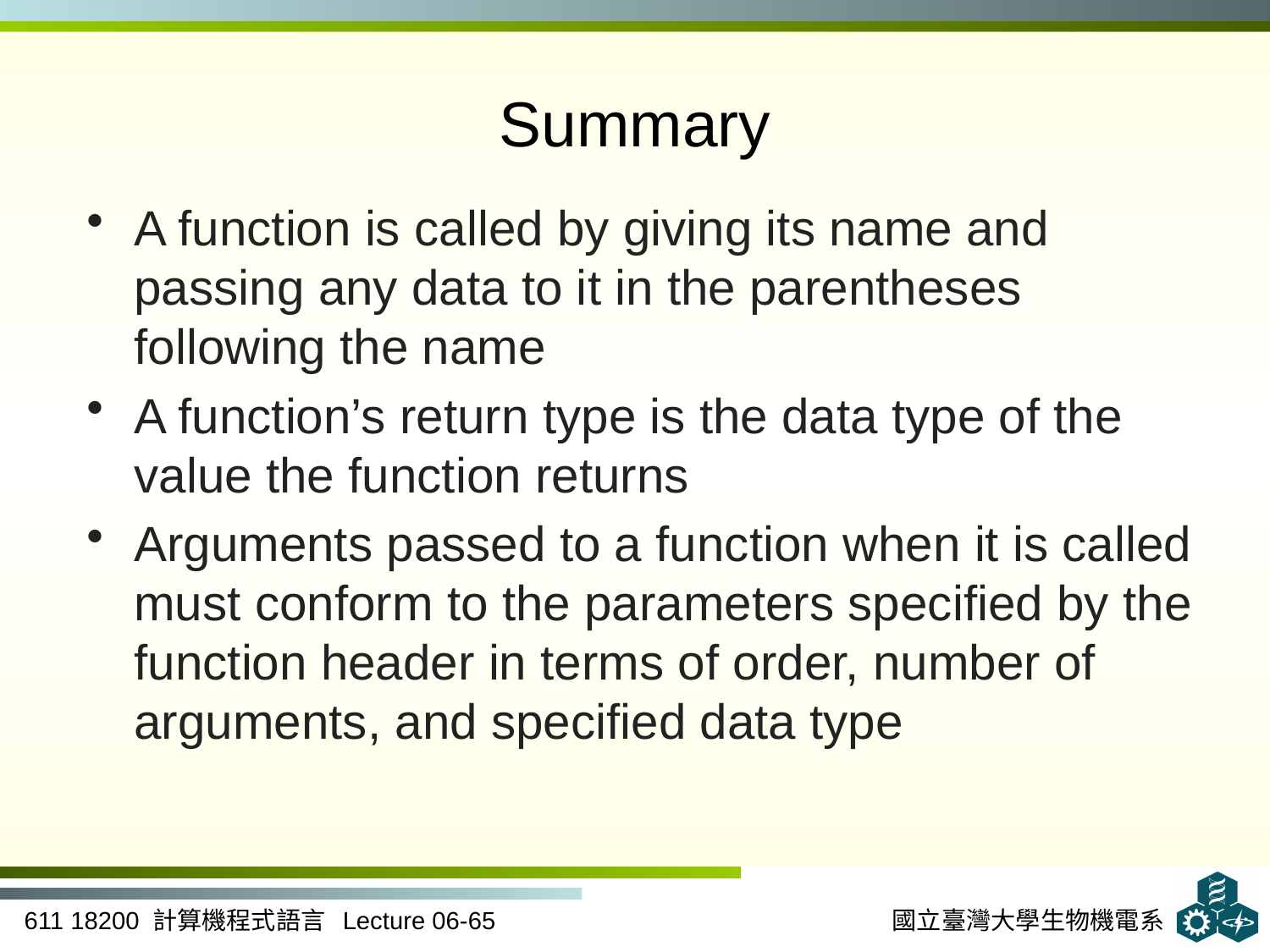

# Summary

A function is called by giving its name and passing any data to it in the parentheses following the name
A function’s return type is the data type of the value the function returns
Arguments passed to a function when it is called must conform to the parameters specified by the function header in terms of order, number of arguments, and specified data type